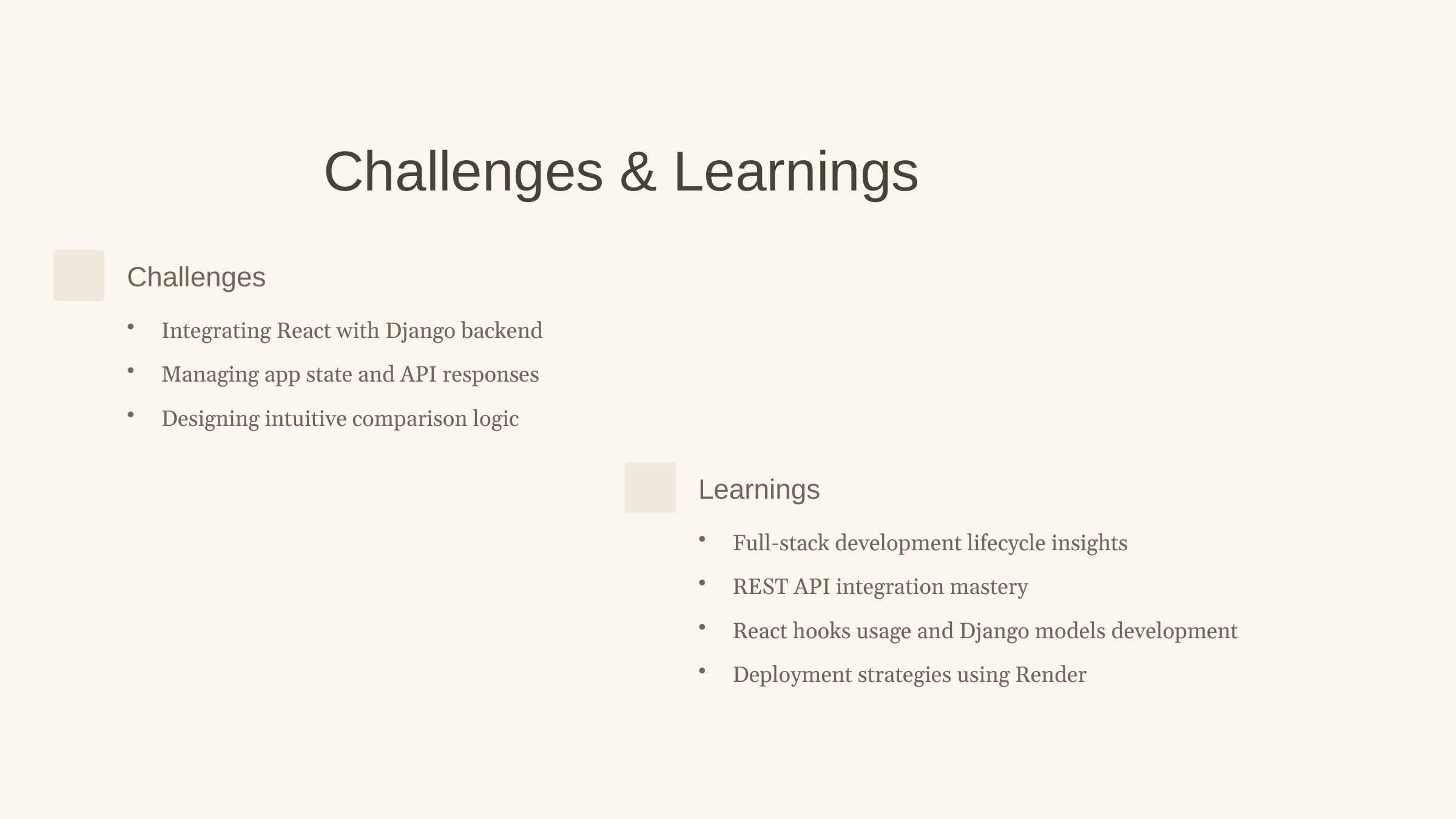

Challenges & Learnings

Challenges
Integrating React with Django backend
Managing app state and API responses
Designing intuitive comparison logic

Learnings
Full-stack development lifecycle insights
REST API integration mastery
React hooks usage and Django models development
Deployment strategies using Render